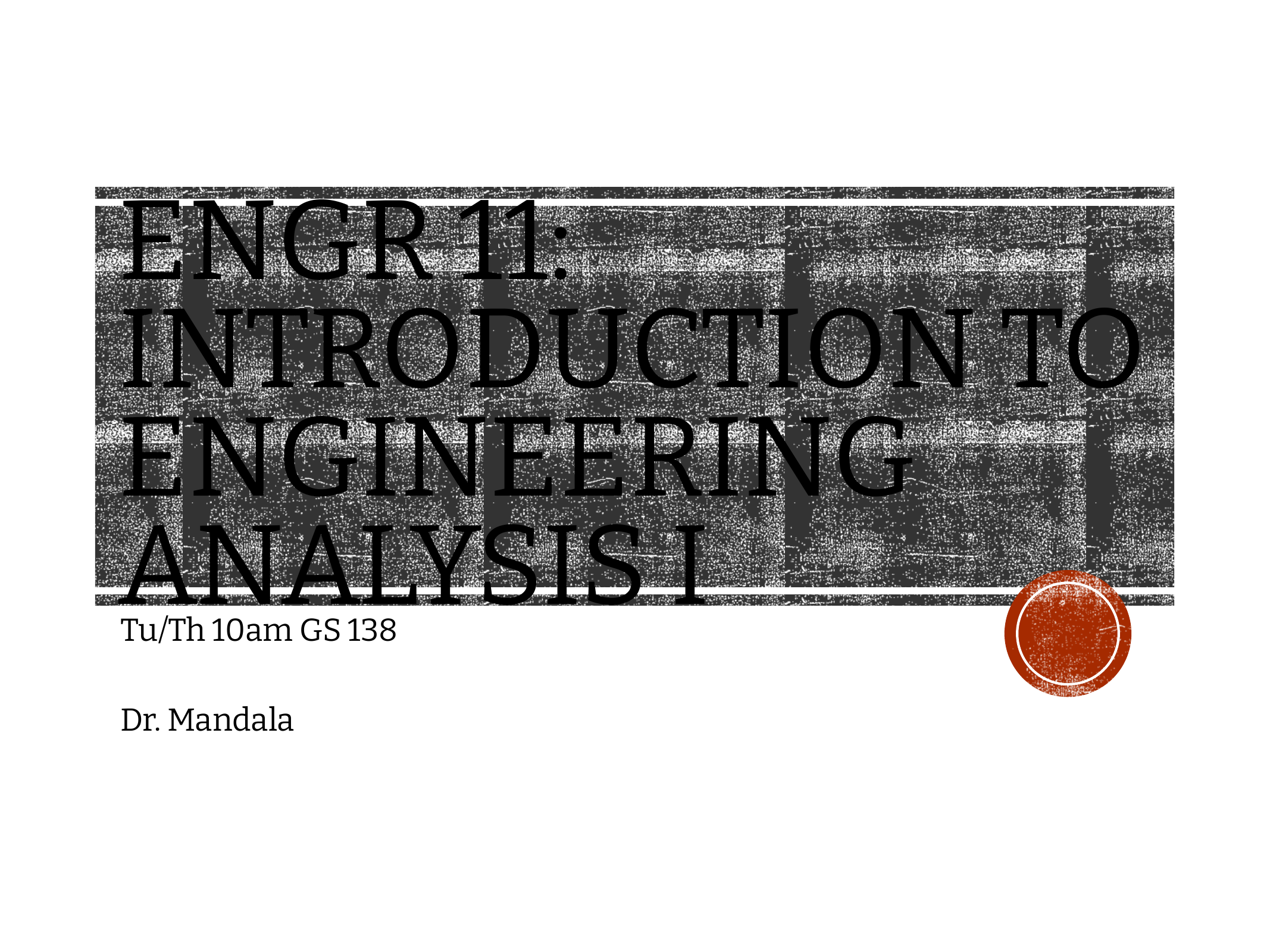

# ENGR 11: Introduction to
Engineering Analysis I
Tu/Th 10am GS 138
Dr. Mandala